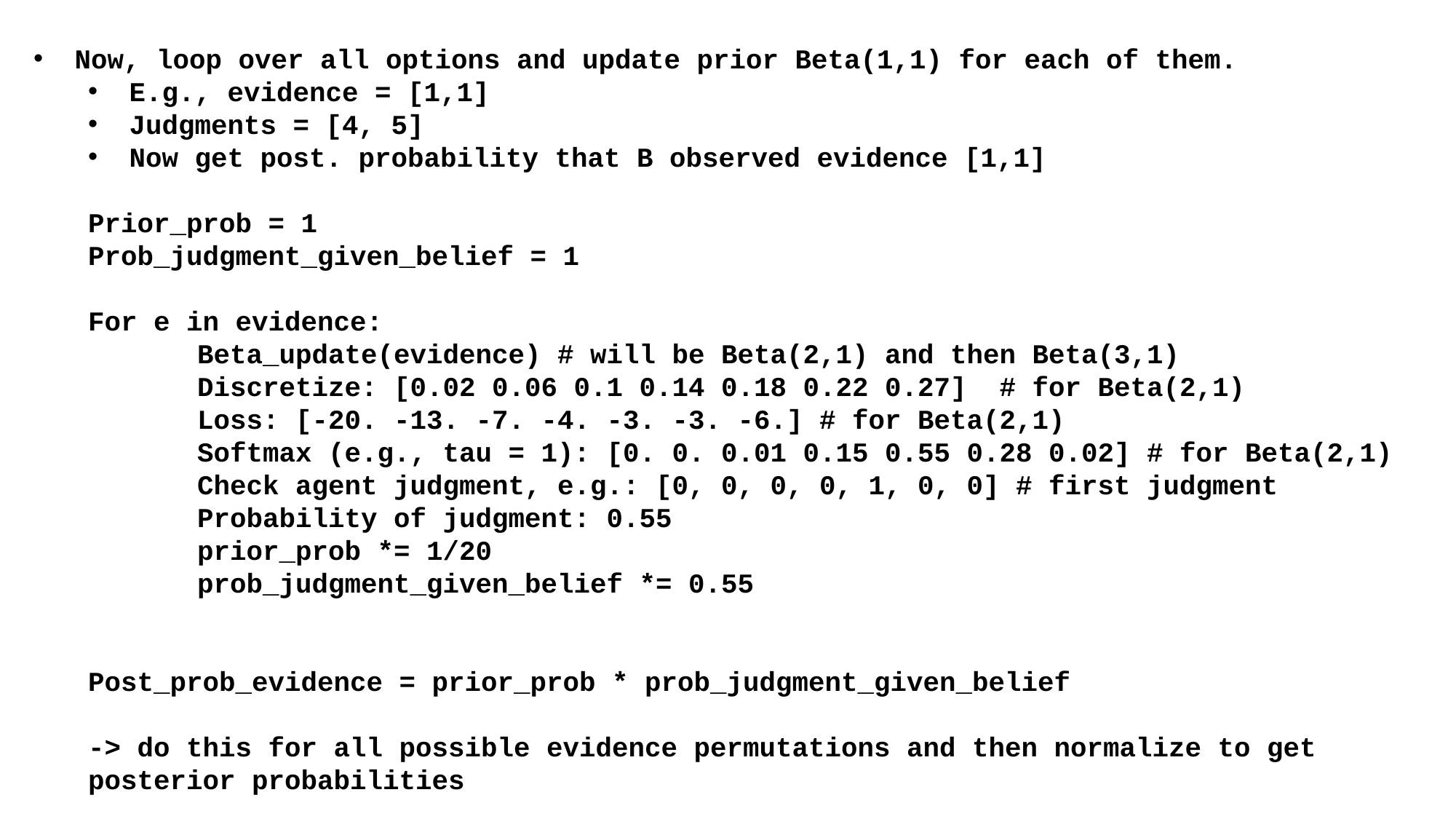

Now, loop over all options and update prior Beta(1,1) for each of them.
E.g., evidence = [1,1]
Judgments = [4, 5]
Now get post. probability that B observed evidence [1,1]

Prior_prob = 1
Prob_judgment_given_belief = 1

For e in evidence:
	Beta_update(evidence) # will be Beta(2,1) and then Beta(3,1)
	Discretize: [0.02 0.06 0.1 0.14 0.18 0.22 0.27]  # for Beta(2,1)
	Loss: [-20. -13. -7. -4. -3. -3. -6.] # for Beta(2,1)
	Softmax (e.g., tau = 1): [0. 0. 0.01 0.15 0.55 0.28 0.02] # for Beta(2,1)
	Check agent judgment, e.g.: [0, 0, 0, 0, 1, 0, 0] # first judgment
	Probability of judgment: 0.55
	prior_prob *= 1/20
	prob_judgment_given_belief *= 0.55

Post_prob_evidence = prior_prob * prob_judgment_given_belief

-> do this for all possible evidence permutations and then normalize to get posterior probabilities